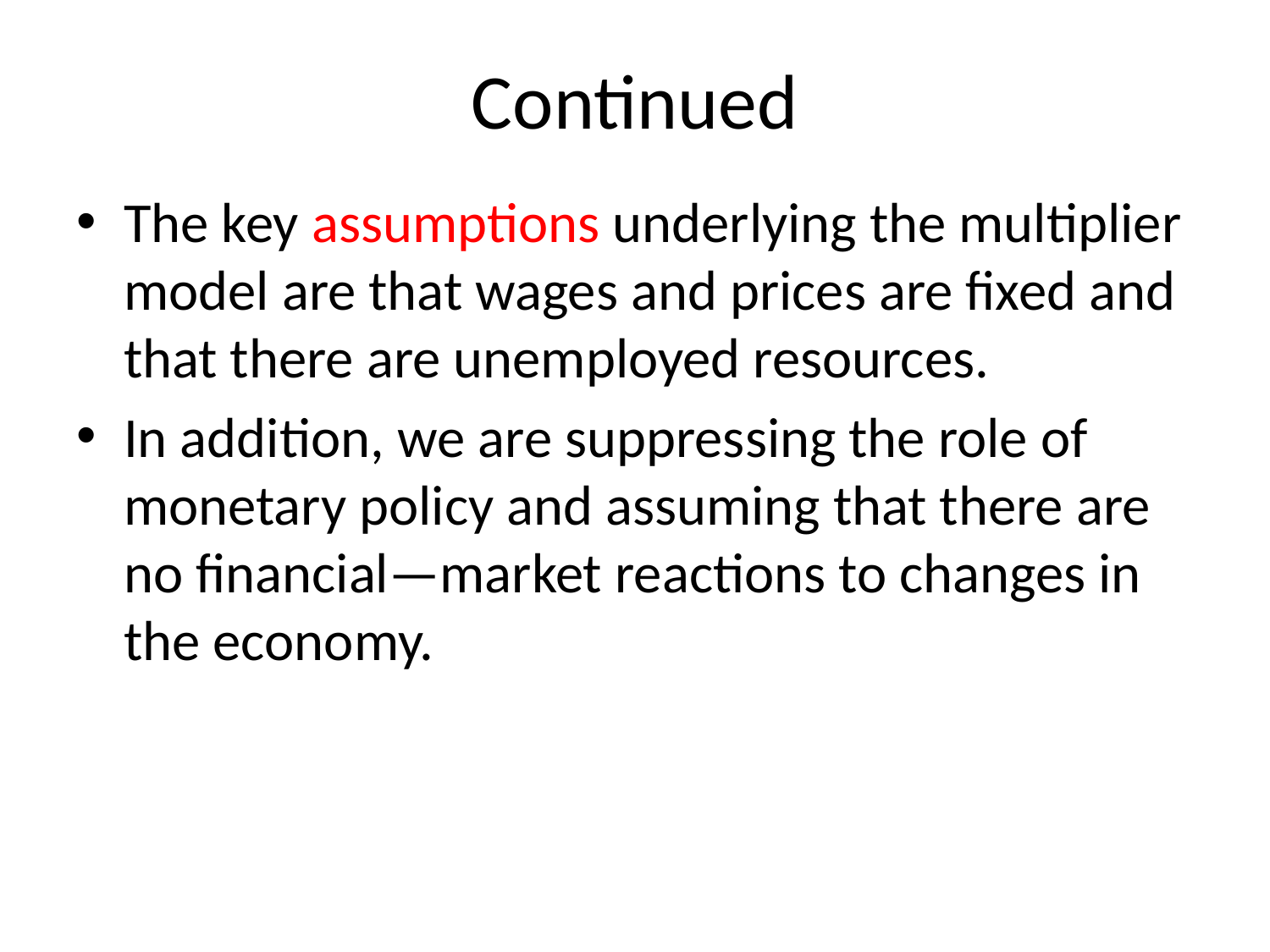

# Continued
The key assumptions underlying the multiplier model are that wages and prices are fixed and that there are unemployed resources.
In addition, we are suppressing the role of monetary policy and assuming that there are no financial—market reactions to changes in the economy.